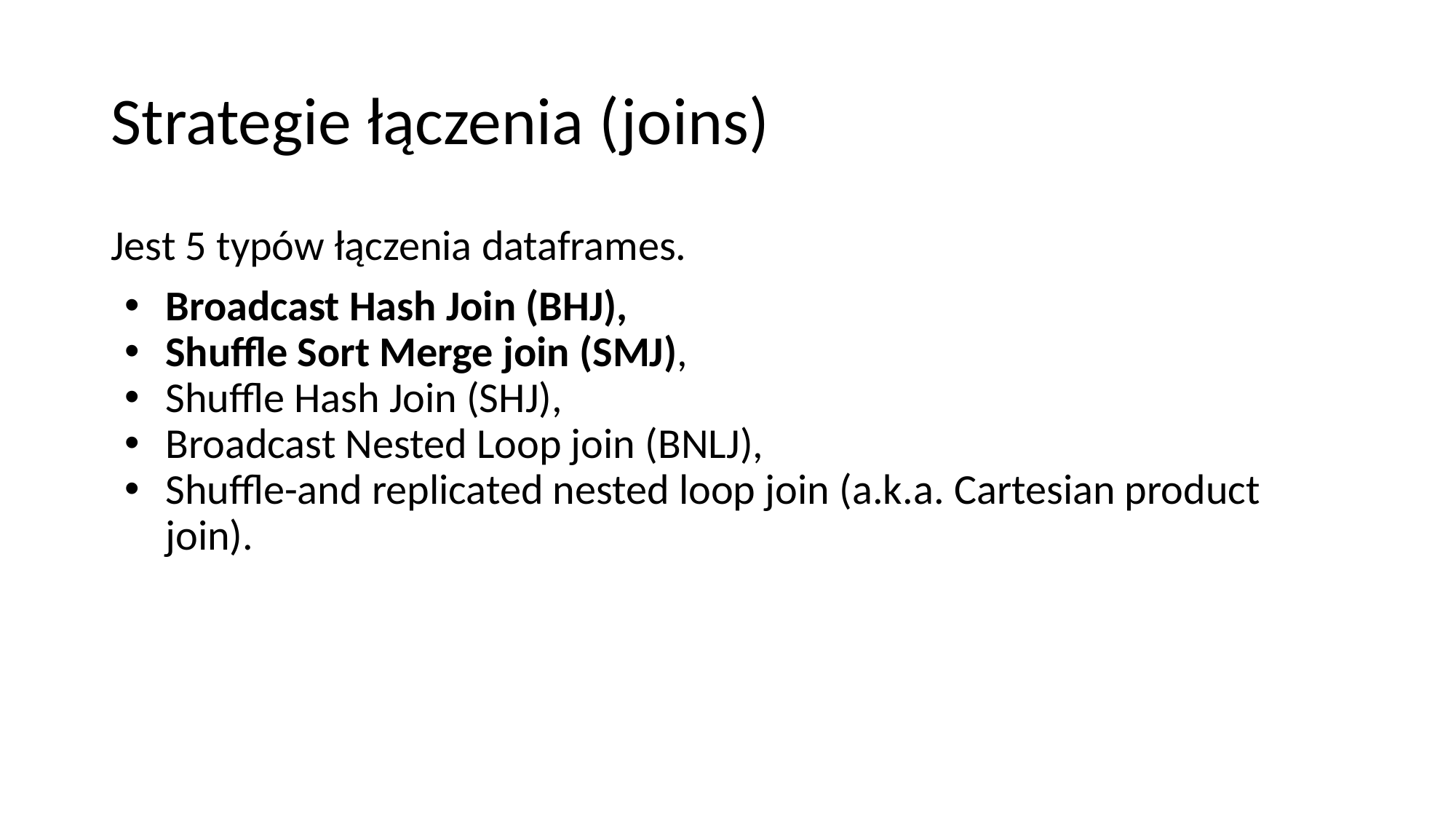

# Strategie łączenia (joins)
Jest 5 typów łączenia dataframes.
Broadcast Hash Join (BHJ),
Shuffle Sort Merge join (SMJ),
Shuffle Hash Join (SHJ),
Broadcast Nested Loop join (BNLJ),
Shuffle-and replicated nested loop join (a.k.a. Cartesian product join).